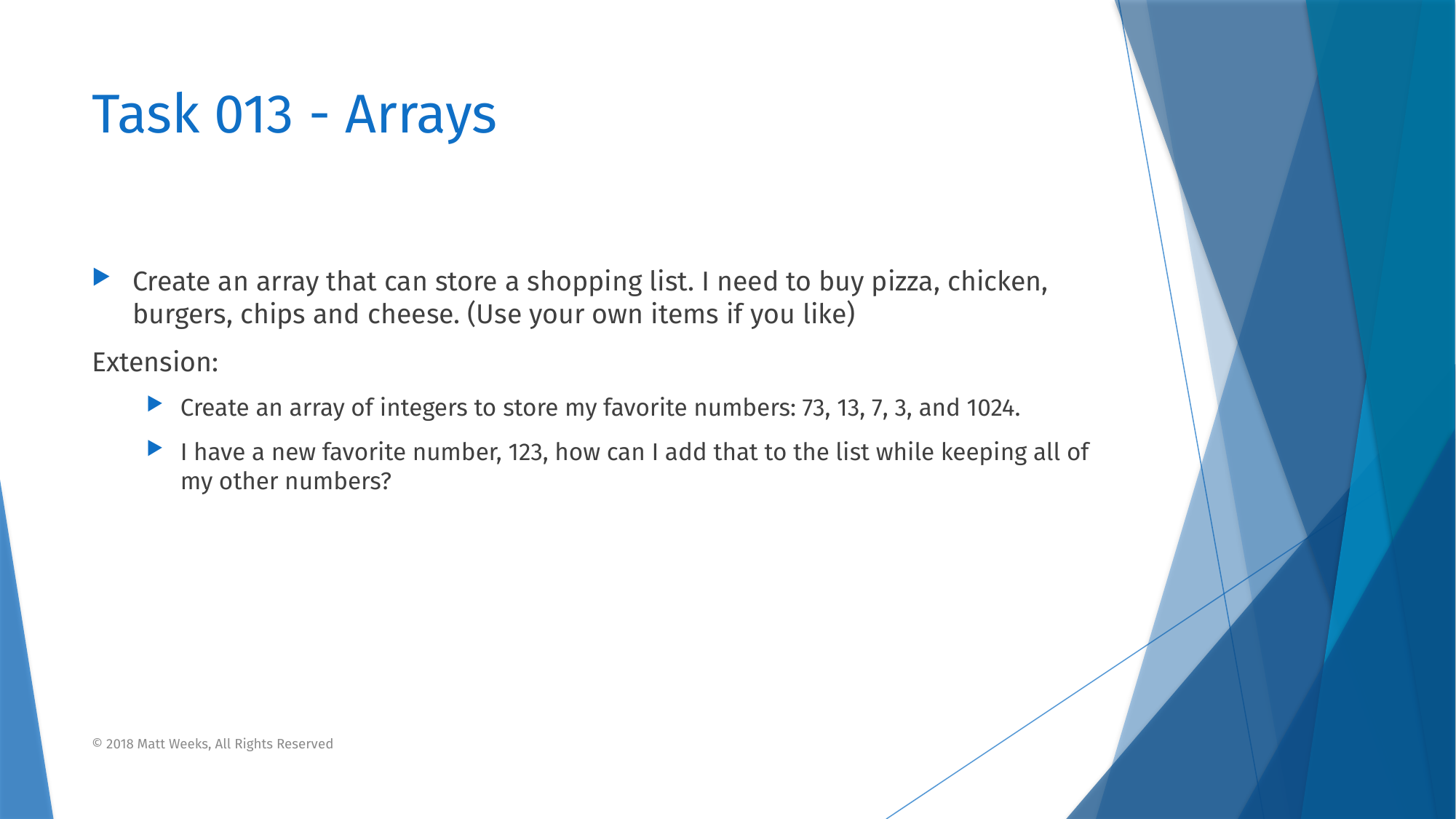

# Task 013 - Arrays
Create an array that can store a shopping list. I need to buy pizza, chicken, burgers, chips and cheese. (Use your own items if you like)
Extension:
Create an array of integers to store my favorite numbers: 73, 13, 7, 3, and 1024.
I have a new favorite number, 123, how can I add that to the list while keeping all of my other numbers?
© 2018 Matt Weeks, All Rights Reserved